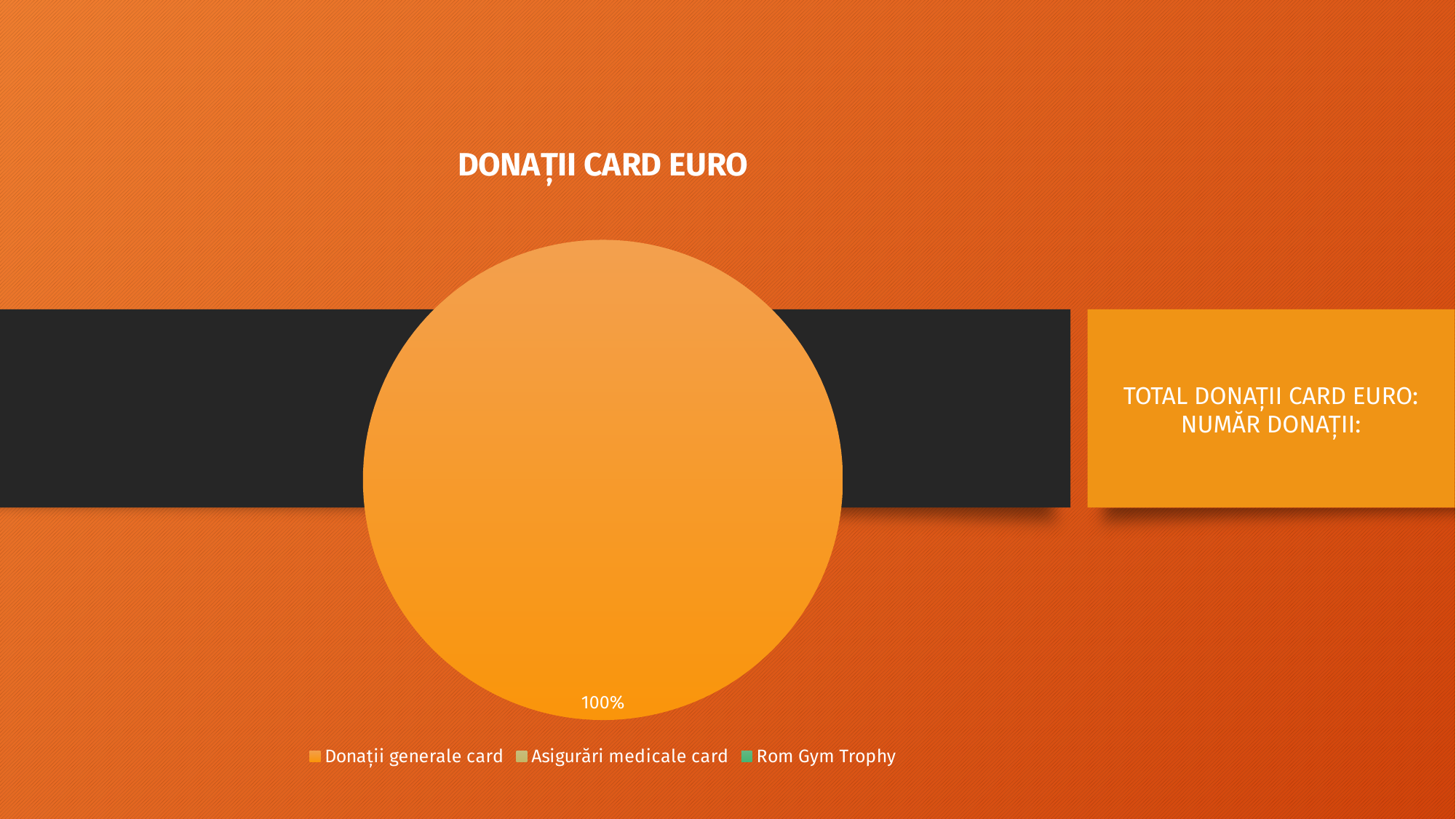

### Chart:

| Category | DONAȚII CARD EURO |
|---|---|
| Donații generale card | 1.0 |
| Asigurări medicale card | None |
| Rom Gym Trophy | None |
TOTAL DONAȚII CARD EURO:
NUMĂR DONAȚII: